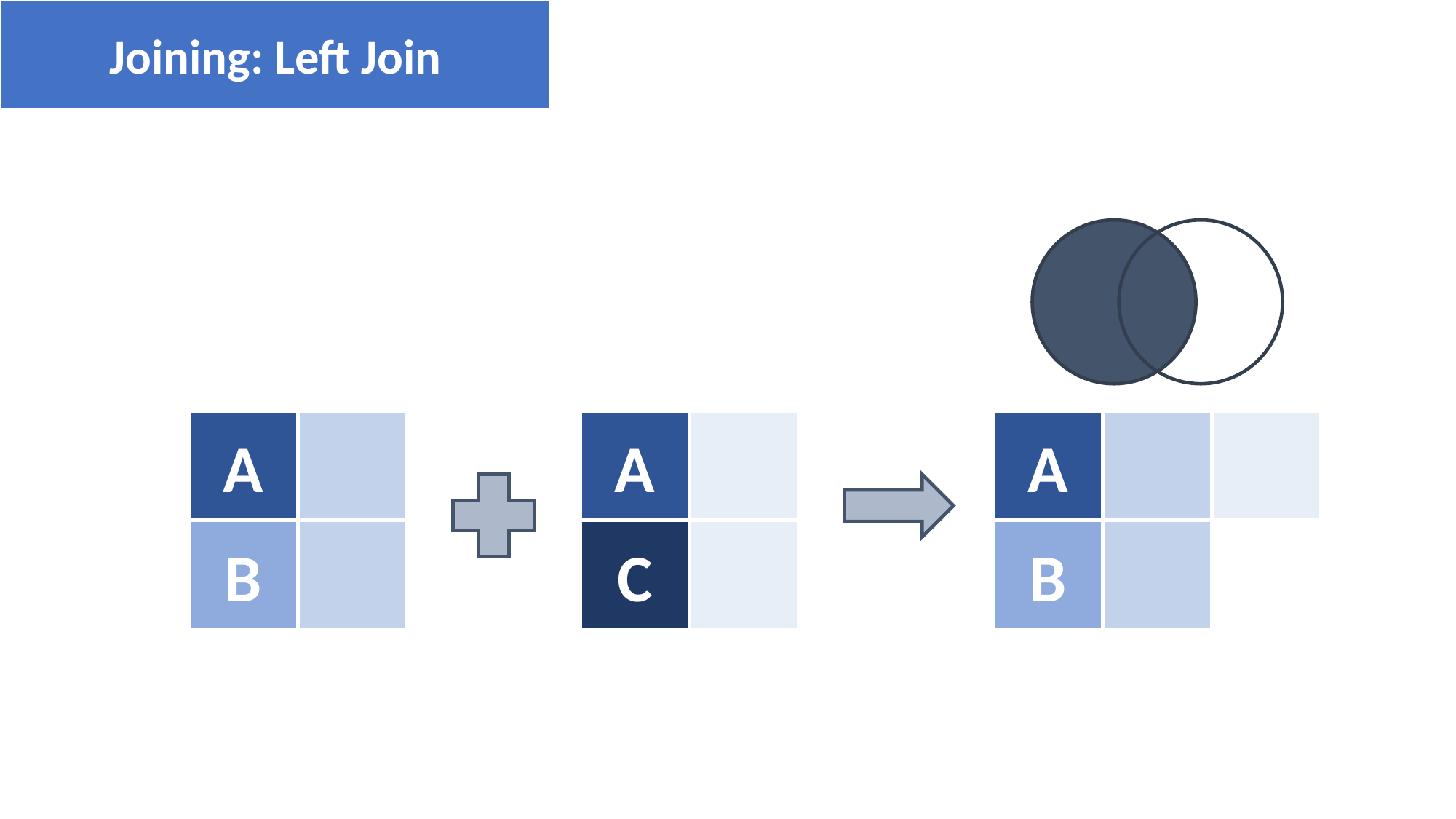

Joining: Left Join

A

A

A

B

C

B